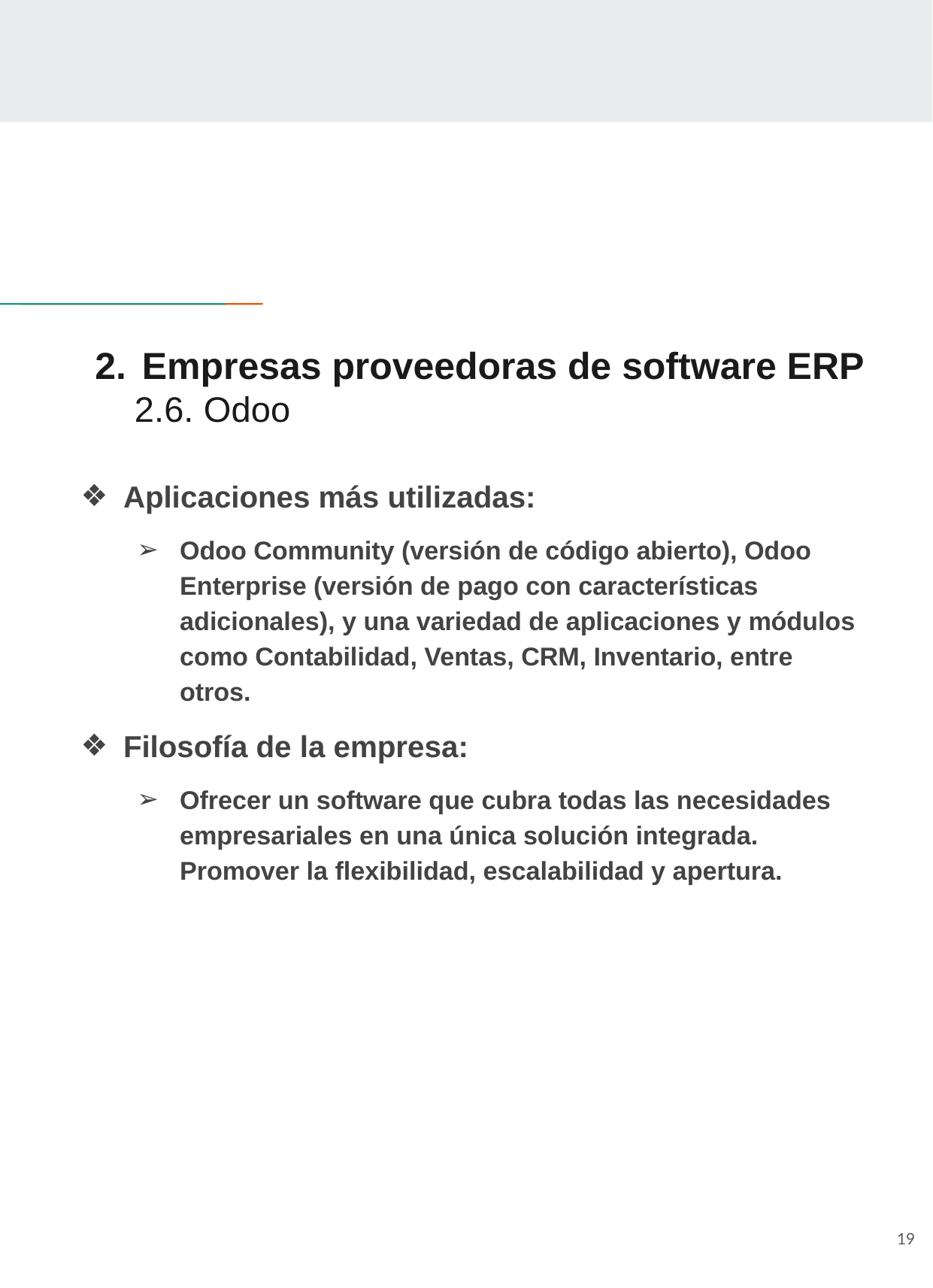

# Empresas proveedoras de software ERP
     2.6. Odoo

Aplicaciones más utilizadas:
Odoo Community (versión de código abierto), Odoo Enterprise (versión de pago con características adicionales), y una variedad de aplicaciones y módulos como Contabilidad, Ventas, CRM, Inventario, entre otros.
Filosofía de la empresa:
Ofrecer un software que cubra todas las necesidades empresariales en una única solución integrada. Promover la flexibilidad, escalabilidad y apertura.

19